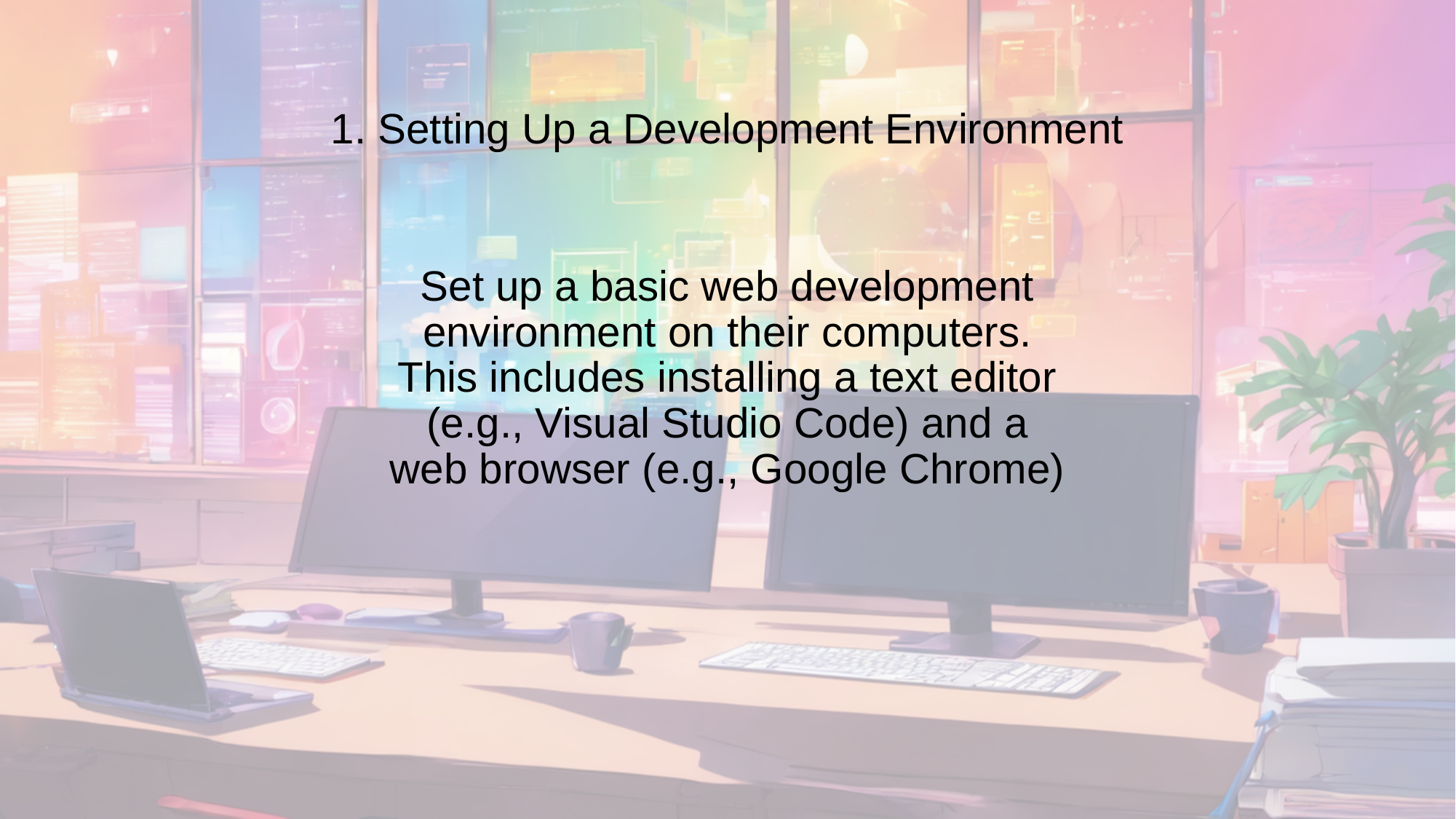

# 1. Setting Up a Development Environment
Set up a basic web development environment on their computers. This includes installing a text editor (e.g., Visual Studio Code) and a web browser (e.g., Google Chrome)